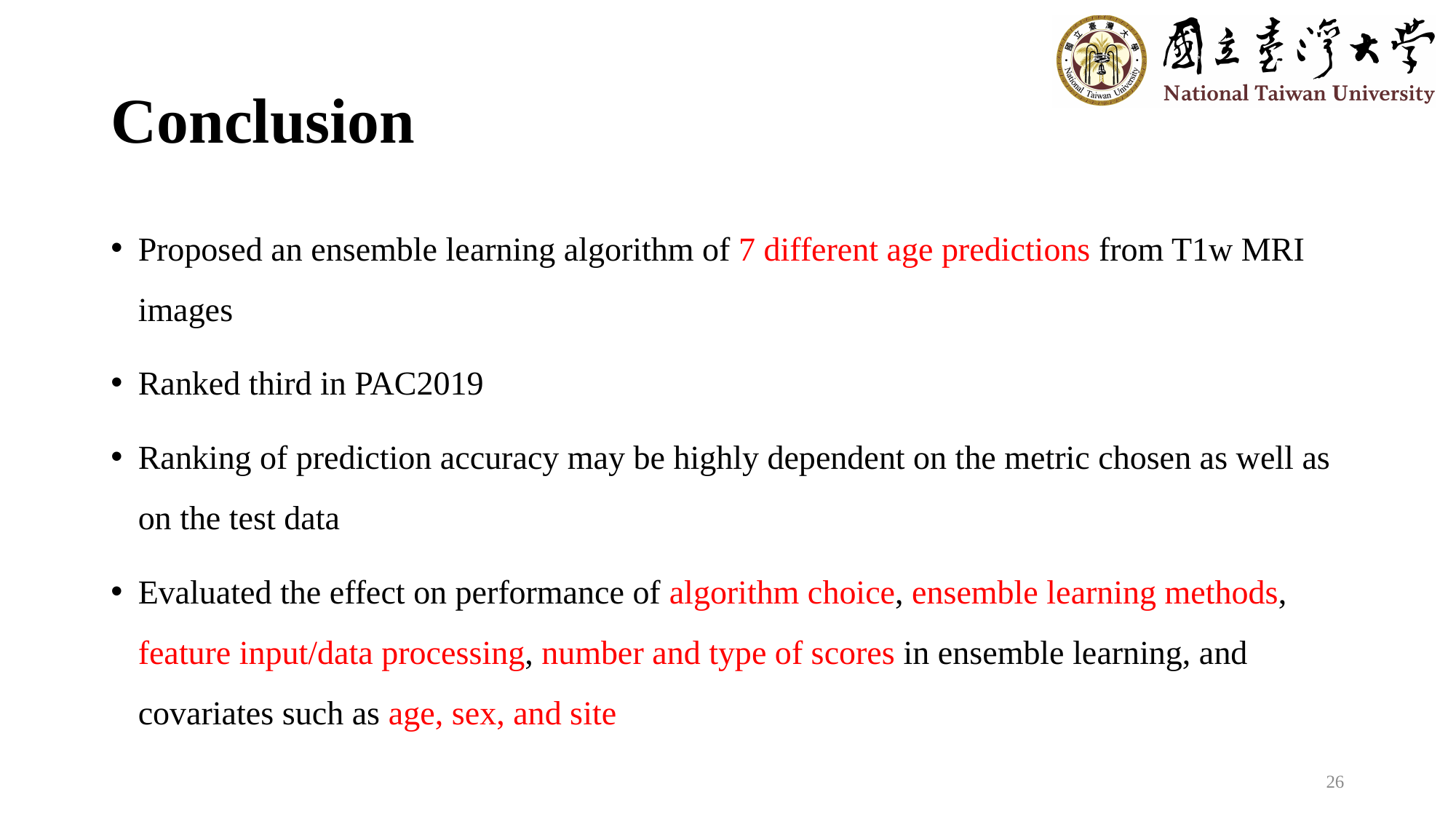

# Conclusion
Proposed an ensemble learning algorithm of 7 different age predictions from T1w MRI images
Ranked third in PAC2019
Ranking of prediction accuracy may be highly dependent on the metric chosen as well as on the test data
Evaluated the effect on performance of algorithm choice, ensemble learning methods, feature input/data processing, number and type of scores in ensemble learning, and covariates such as age, sex, and site
26